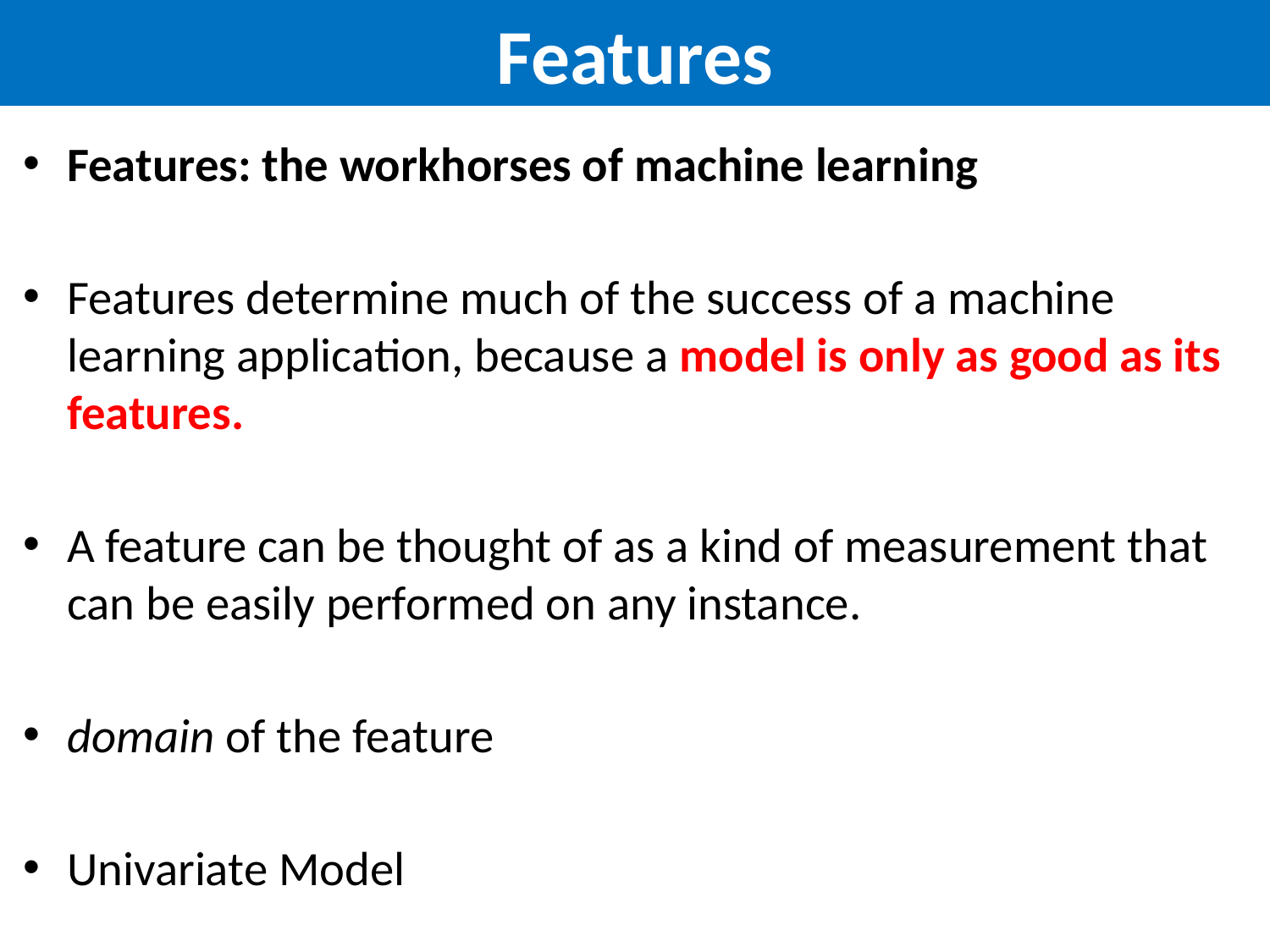

Features
Features: the workhorses of machine learning

Features determine much of the success of a machine learning application, because a model is only as good as its features.

A feature can be thought of as a kind of measurement that can be easily performed on any instance.

domain of the feature

Univariate Model